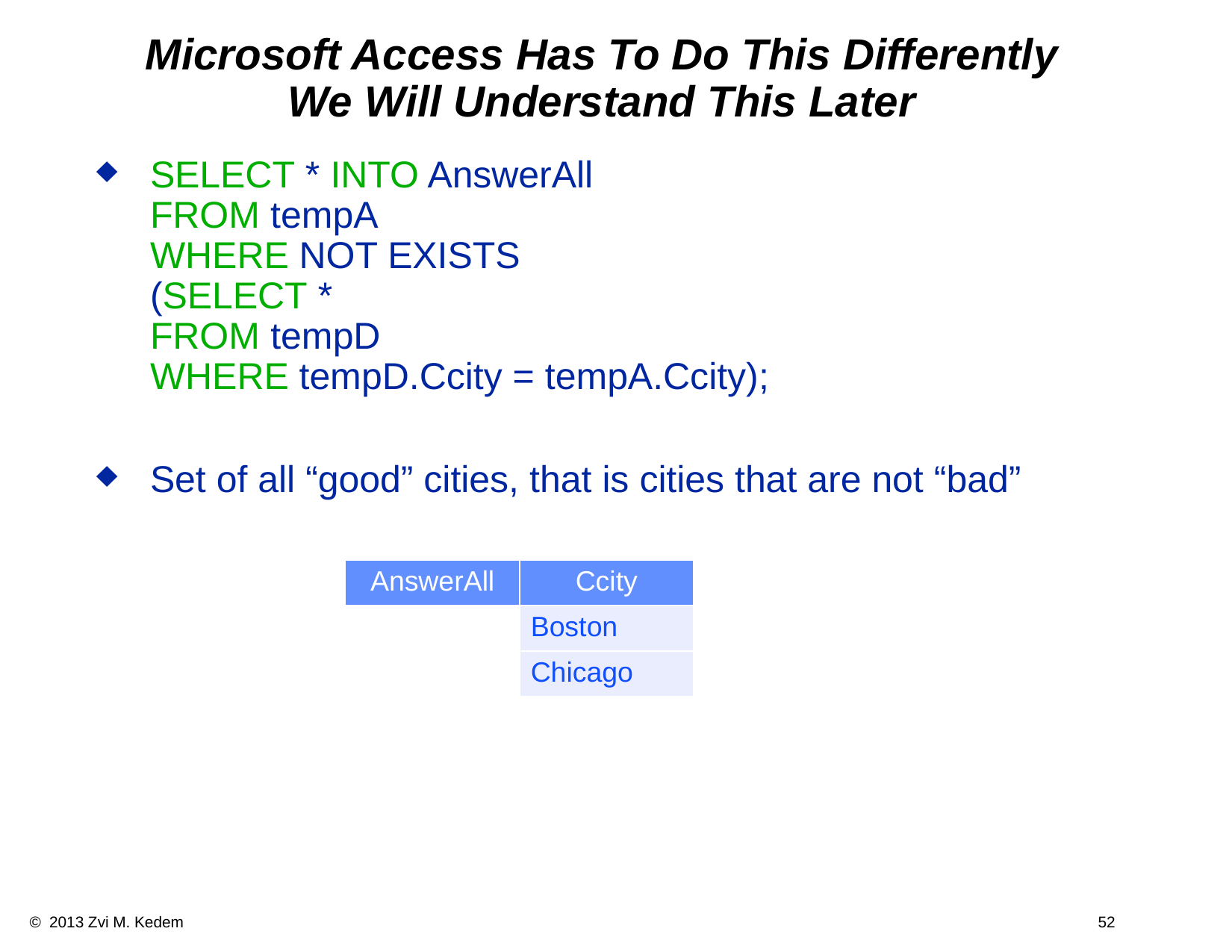

# Microsoft Access Has To Do This Differently We Will Understand This Later
SELECT * INTO AnswerAll
FROM tempA
WHERE NOT EXISTS
(SELECT *
FROM tempD
WHERE tempD.Ccity = tempA.Ccity);

Set of all “good” cities, that is cities that are not “bad”

| AnswerAll | Ccity |
| --- | --- |
|  | Boston |
|  | Chicago |